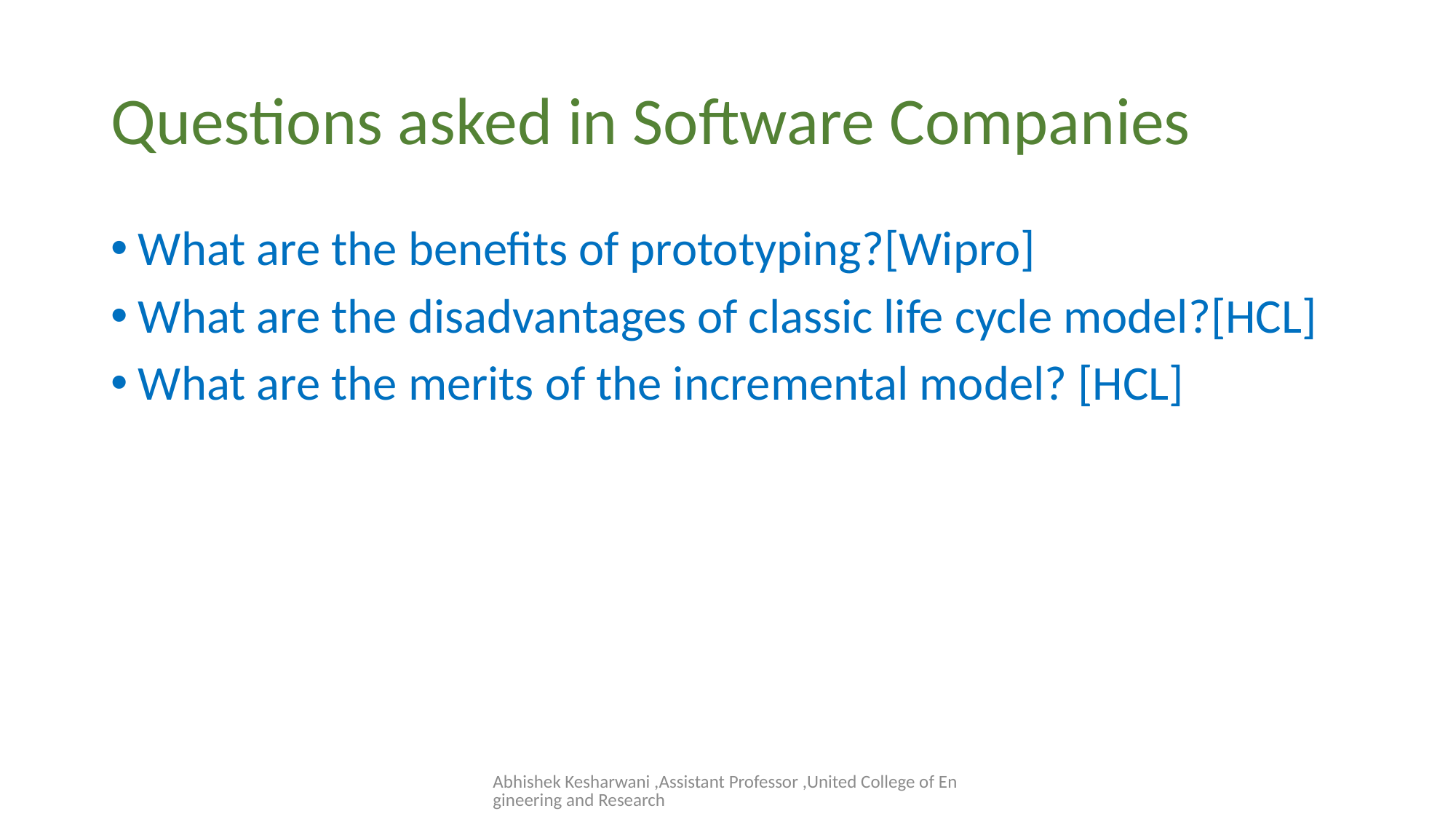

# Questions asked in Software Companies
What are the benefits of prototyping?[Wipro]
What are the disadvantages of classic life cycle model?[HCL]
What are the merits of the incremental model? [HCL]

Abhishek Kesharwani ,Assistant Professor ,United College of Engineering and Research